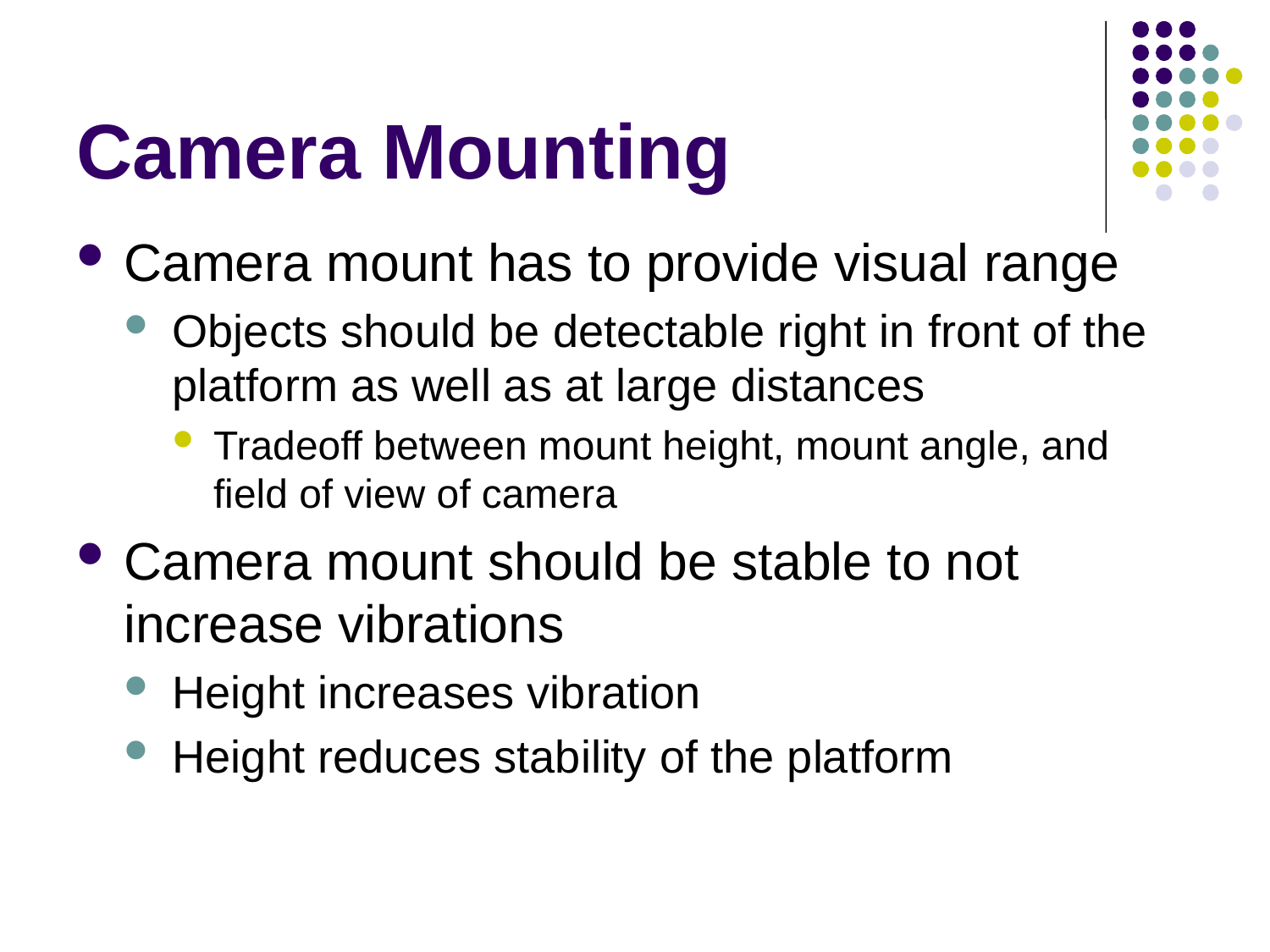

# Camera Mounting
Camera mount has to provide visual range
Objects should be detectable right in front of the platform as well as at large distances
Tradeoff between mount height, mount angle, and field of view of camera
Camera mount should be stable to not increase vibrations
Height increases vibration
Height reduces stability of the platform